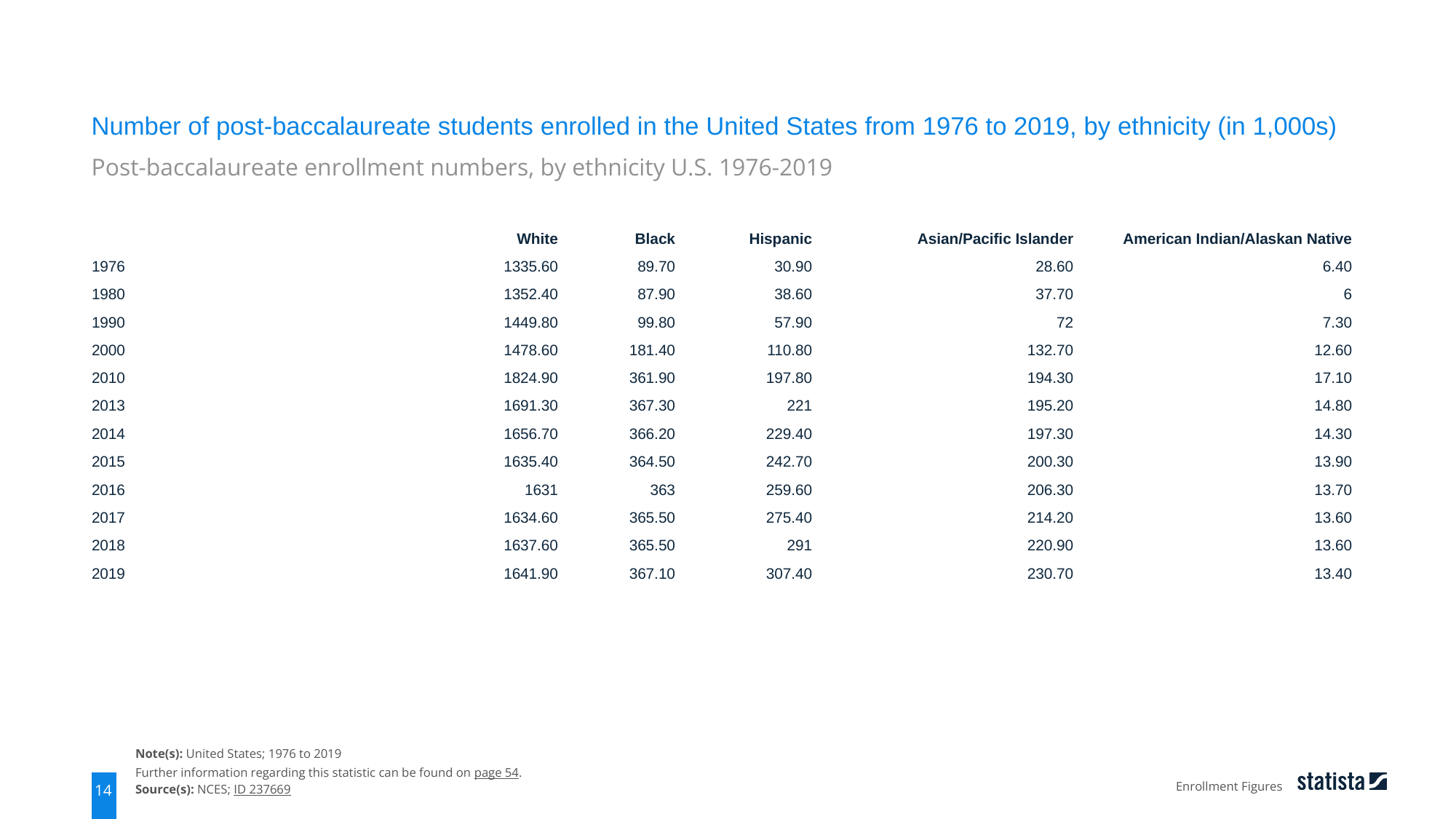

Number of post-baccalaureate students enrolled in the United States from 1976 to 2019, by ethnicity (in 1,000s)
Post-baccalaureate enrollment numbers, by ethnicity U.S. 1976-2019
|  | White | Black | Hispanic | Asian/Pacific Islander | American Indian/Alaskan Native |
| --- | --- | --- | --- | --- | --- |
| 1976 | 1335.60 | 89.70 | 30.90 | 28.60 | 6.40 |
| 1980 | 1352.40 | 87.90 | 38.60 | 37.70 | 6 |
| 1990 | 1449.80 | 99.80 | 57.90 | 72 | 7.30 |
| 2000 | 1478.60 | 181.40 | 110.80 | 132.70 | 12.60 |
| 2010 | 1824.90 | 361.90 | 197.80 | 194.30 | 17.10 |
| 2013 | 1691.30 | 367.30 | 221 | 195.20 | 14.80 |
| 2014 | 1656.70 | 366.20 | 229.40 | 197.30 | 14.30 |
| 2015 | 1635.40 | 364.50 | 242.70 | 200.30 | 13.90 |
| 2016 | 1631 | 363 | 259.60 | 206.30 | 13.70 |
| 2017 | 1634.60 | 365.50 | 275.40 | 214.20 | 13.60 |
| 2018 | 1637.60 | 365.50 | 291 | 220.90 | 13.60 |
| 2019 | 1641.90 | 367.10 | 307.40 | 230.70 | 13.40 |
Note(s): United States; 1976 to 2019
Further information regarding this statistic can be found on page 54.
Source(s): NCES; ID 237669
Enrollment Figures

14